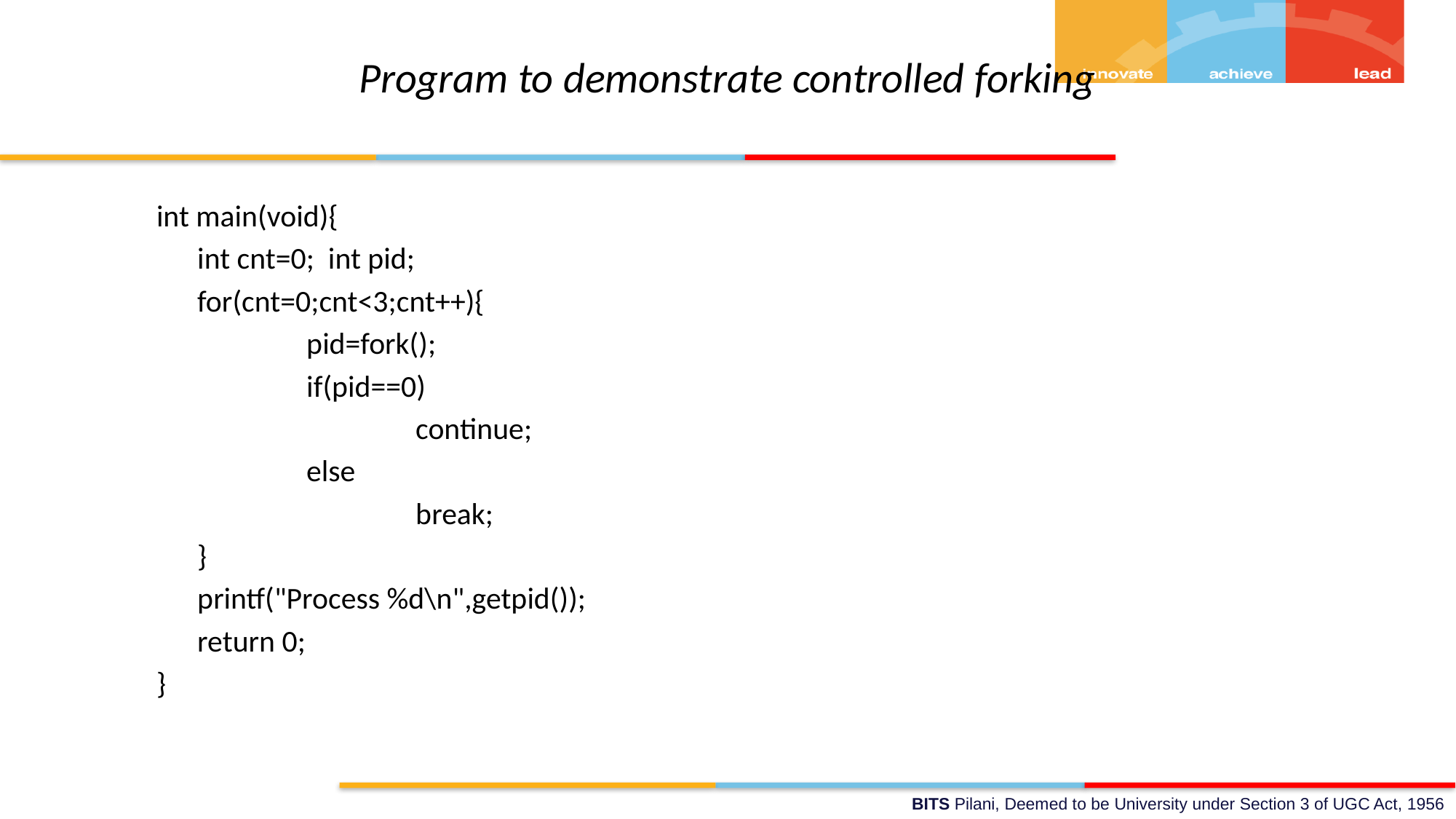

# Program to demonstrate controlled forking
int main(void){
 	int cnt=0;  int pid;
 	for(cnt=0;cnt<3;cnt++){
		pid=fork();
		if(pid==0)
			continue;
		else
			break;
	}
 	printf("Process %d\n",getpid());
	return 0;
}